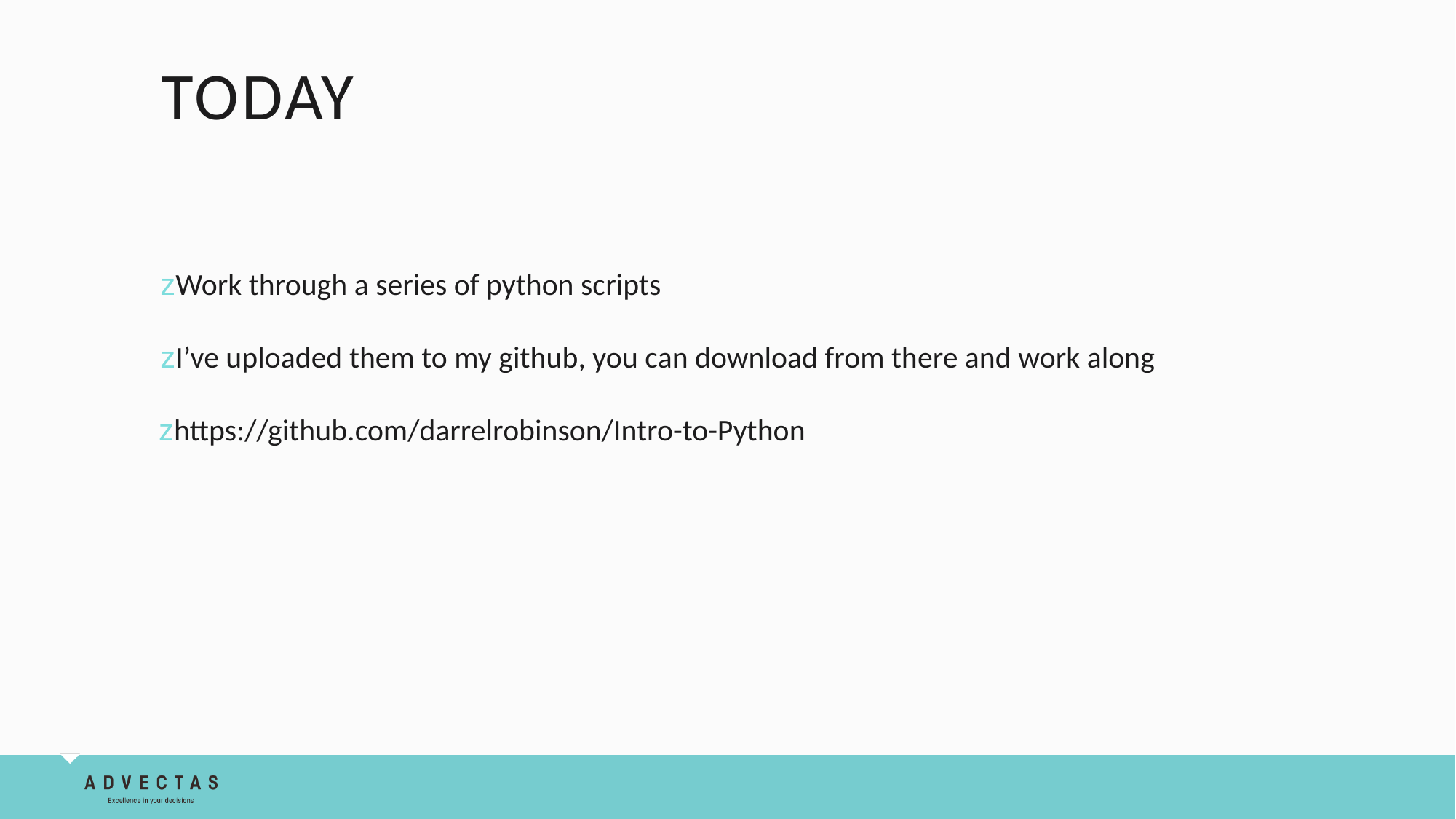

# Today
zWork through a series of python scripts

zI’ve uploaded them to my github, you can download from there and work along

zhttps://github.com/darrelrobinson/Intro-to-Python